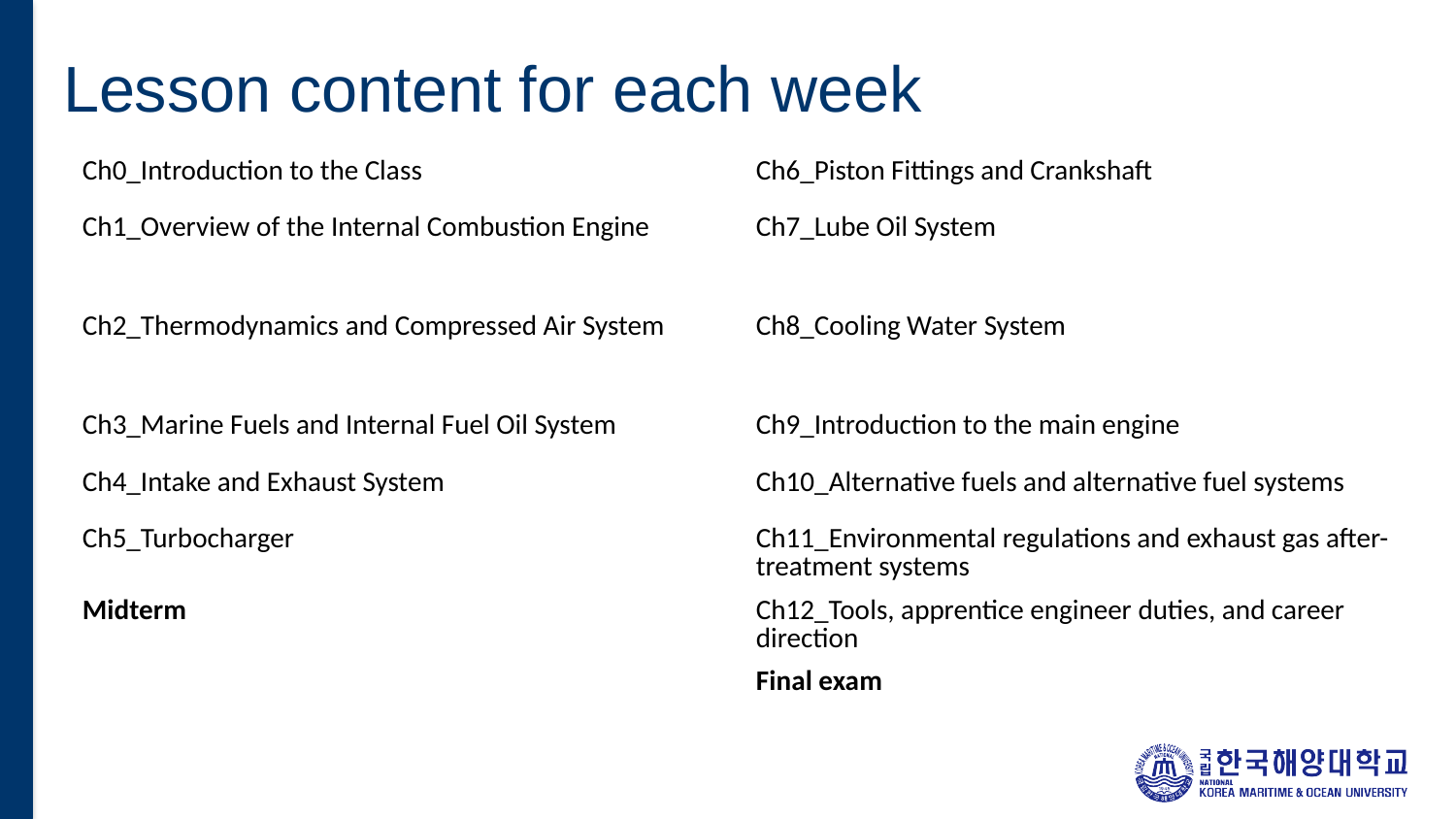

# Lesson content for each week
| Ch0\_Introduction to the Class | Ch6\_Piston Fittings and Crankshaft |
| --- | --- |
| Ch1\_Overview of the Internal Combustion Engine | Ch7\_Lube Oil System |
| Ch2\_Thermodynamics and Compressed Air System | Ch8\_Cooling Water System |
| Ch3\_Marine Fuels and Internal Fuel Oil System | Ch9\_Introduction to the main engine |
| Ch4\_Intake and Exhaust System | Ch10\_Alternative fuels and alternative fuel systems |
| Ch5\_Turbocharger | Ch11\_Environmental regulations and exhaust gas after-treatment systems |
| Midterm | Ch12\_Tools, apprentice engineer duties, and career direction |
|  | Final exam |